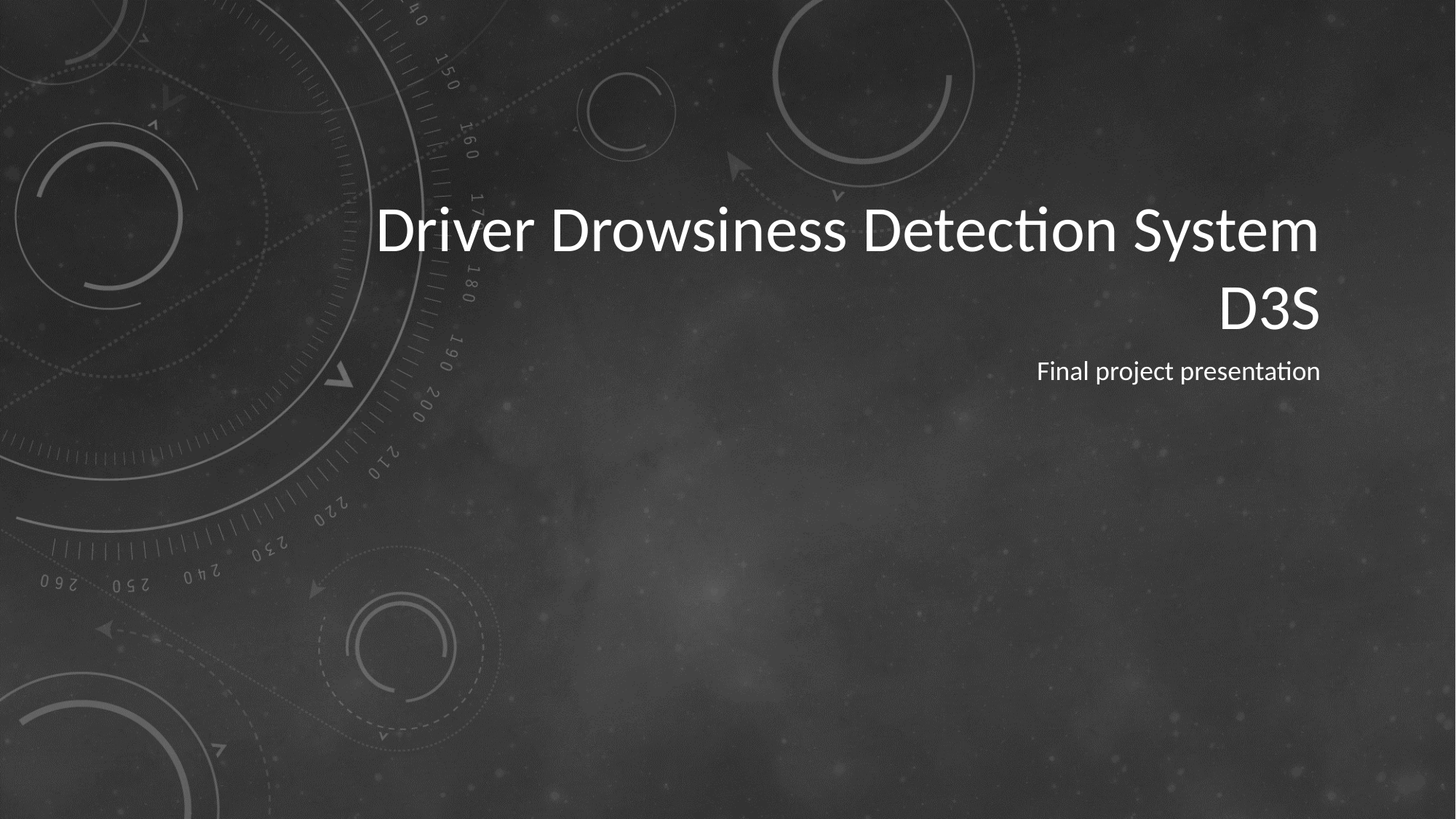

# Driver Drowsiness Detection System D3S
Final project presentation